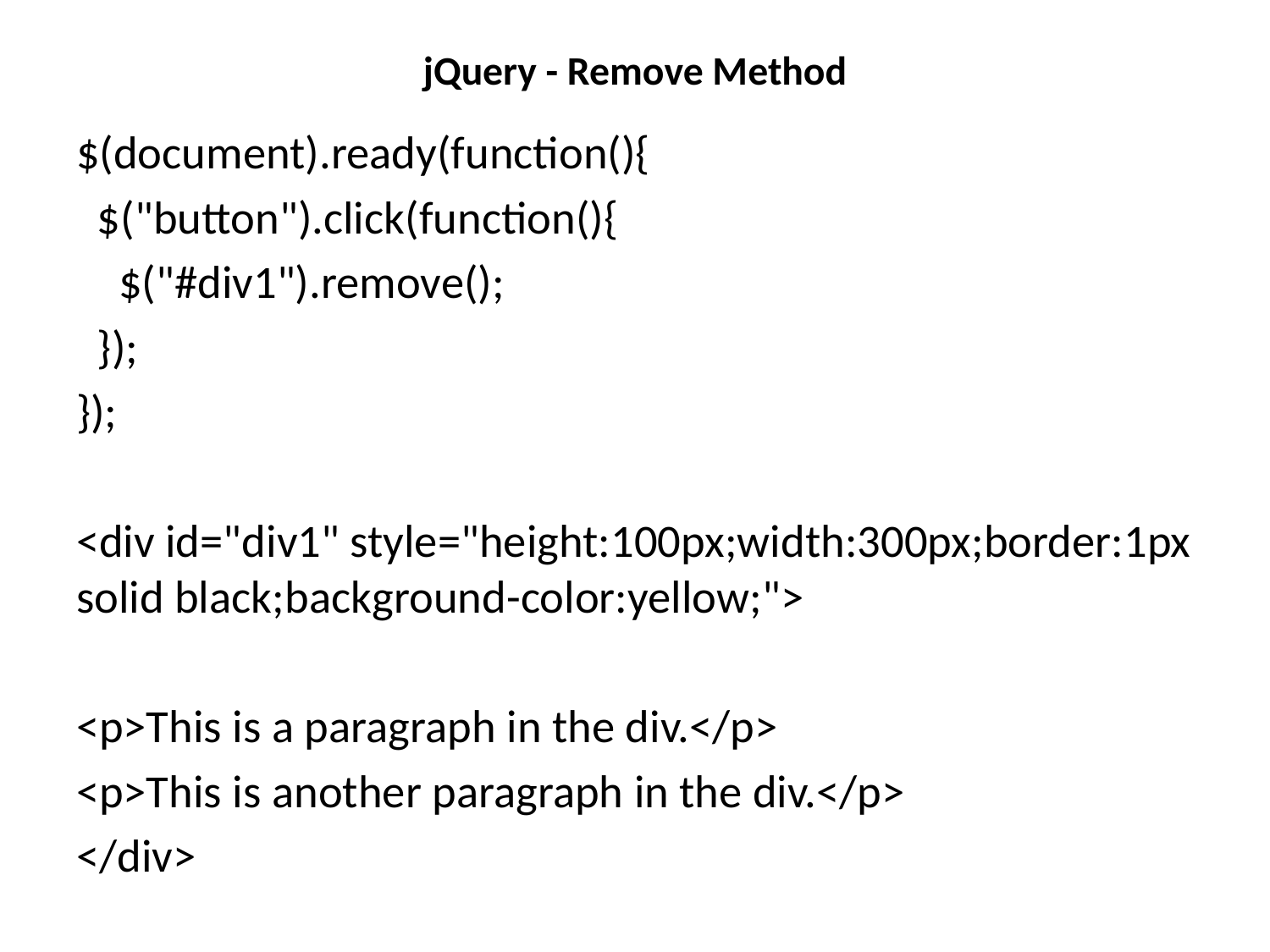

# jQuery - Remove Method
$(document).ready(function(){
  $("button").click(function(){
    $("#div1").remove();
  });
});

<div id="div1" style="height:100px;width:300px;border:1px solid black;background-color:yellow;">

<p>This is a paragraph in the div.</p>
<p>This is another paragraph in the div.</p>
</div>